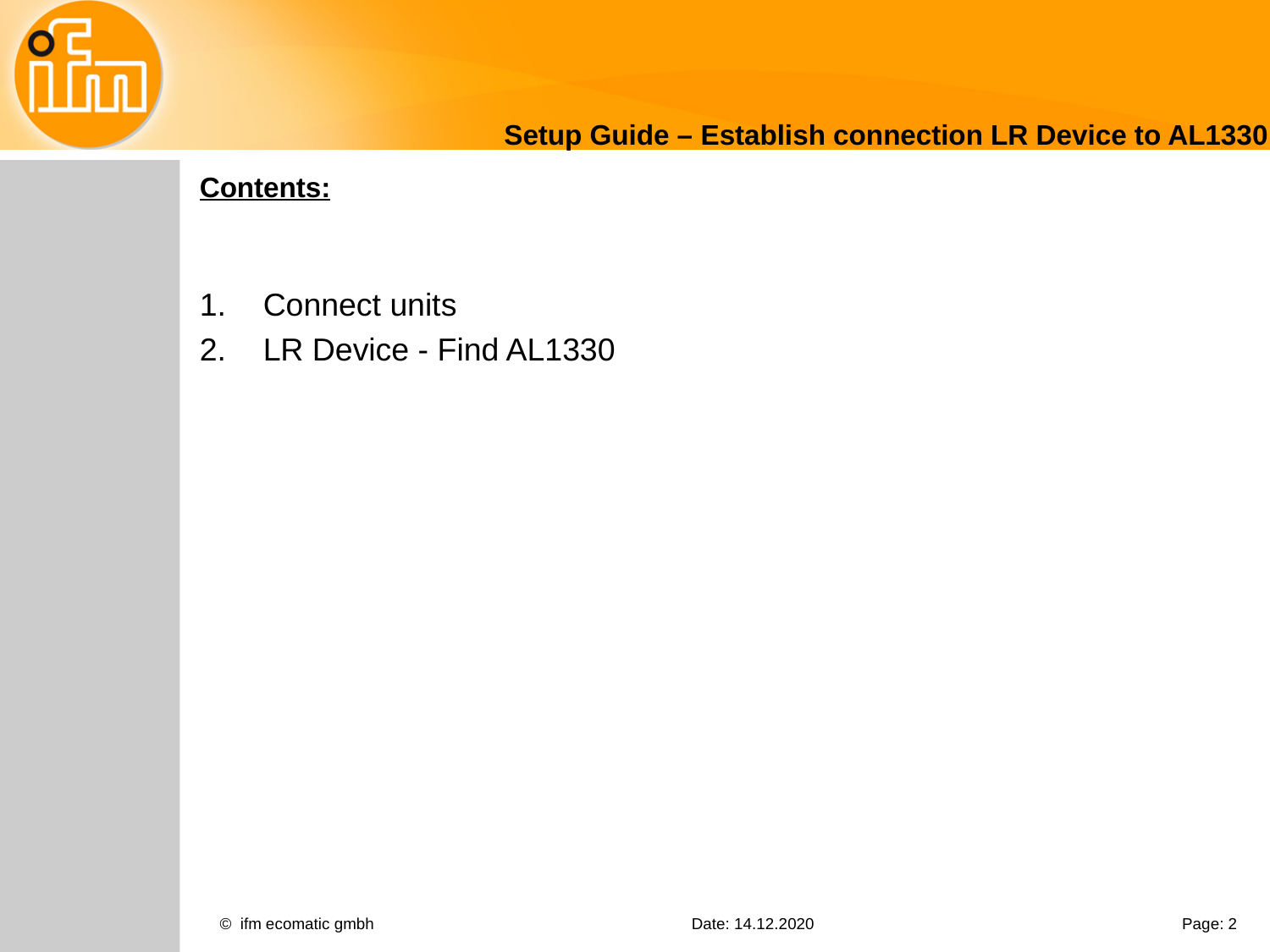

# Contents:
Connect units
LR Device - Find AL1330

©  ifm ecomatic gmbh
Date: 14.12.2020
Page: 2